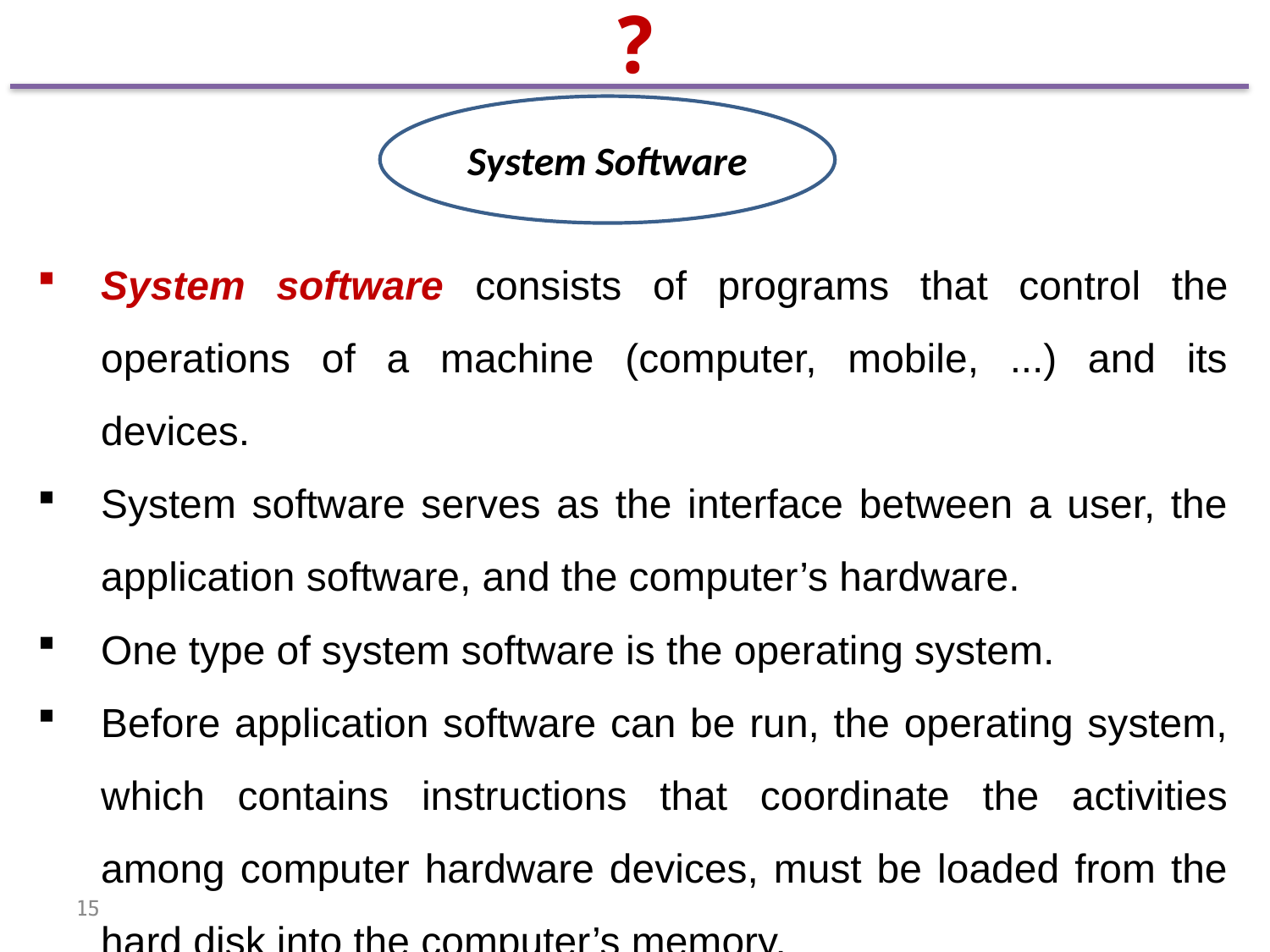

?
System Software
System software consists of programs that control the operations of a machine (computer, mobile, ...) and its devices.
System software serves as the interface between a user, the application software, and the computer’s hardware.
One type of system software is the operating system.
Before application software can be run, the operating system, which contains instructions that coordinate the activities among computer hardware devices, must be loaded from the hard disk into the computer’s memory.
15